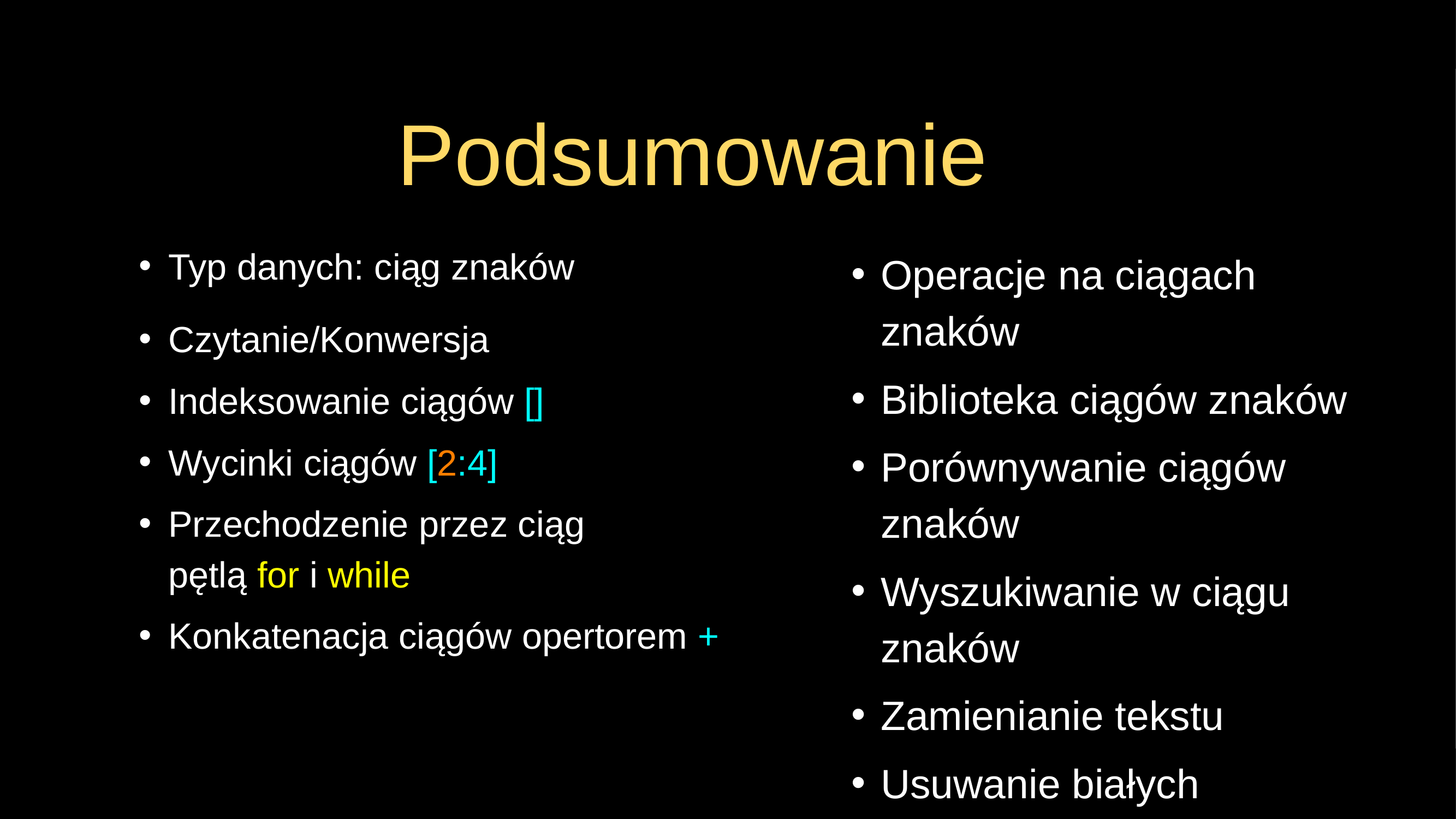

# Podsumowanie
Typ danych: ciąg znaków
Czytanie/Konwersja
Indeksowanie ciągów []
Wycinki ciągów [2:4]
Przechodzenie przez ciąg
pętlą for i while
Konkatenacja ciągów opertorem +
Operacje na ciągach znaków
Biblioteka ciągów znaków
Porównywanie ciągów znaków
Wyszukiwanie w ciągu znaków
Zamienianie tekstu
Usuwanie białych znaków